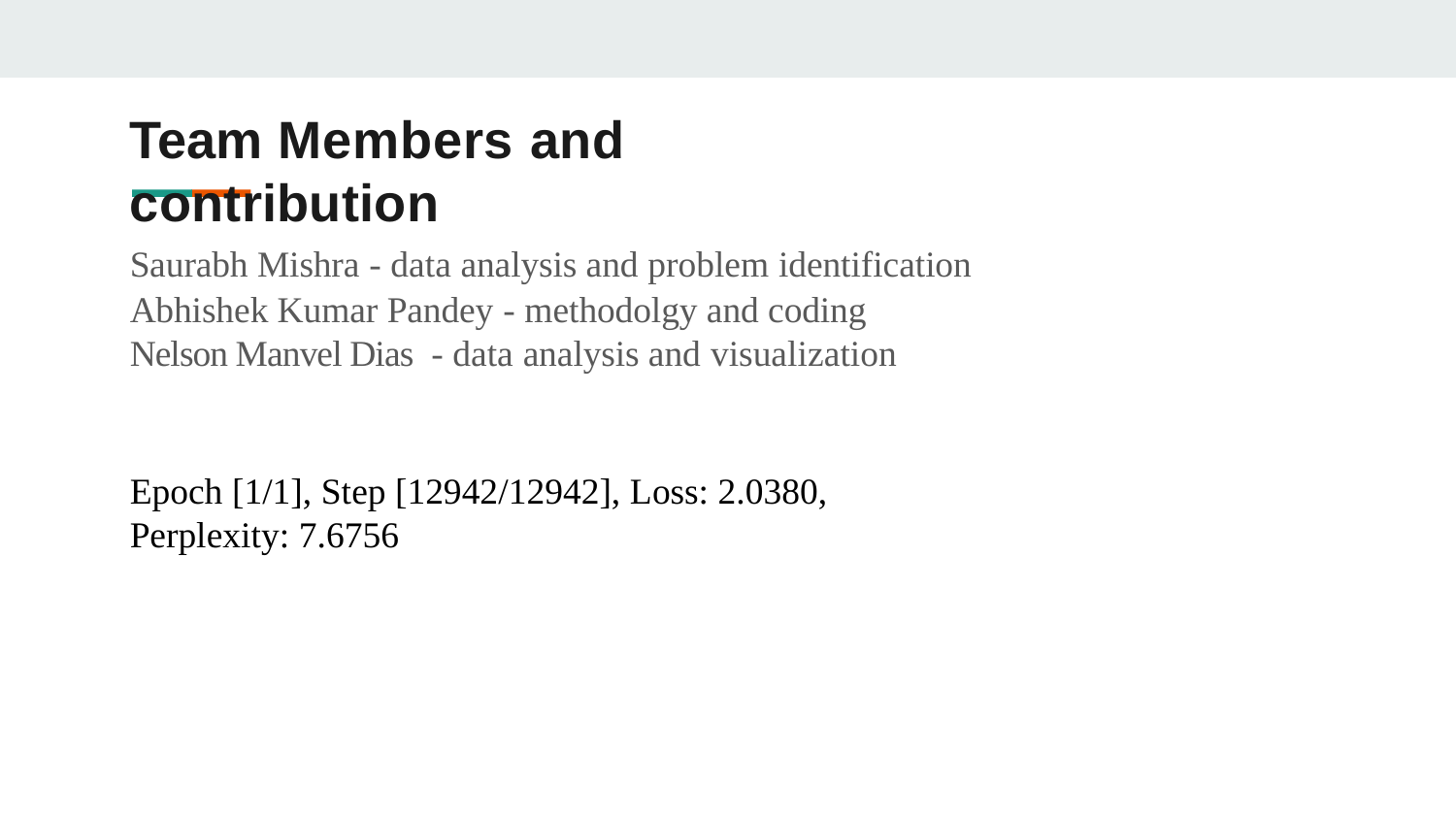

# Team Members and contribution
Saurabh Mishra - data analysis and problem identification
Abhishek Kumar Pandey - methodolgy and coding  Nelson Manvel Dias  - data analysis and visualization

Epoch [1/1], Step [12942/12942], Loss: 2.0380, Perplexity: 7.6756